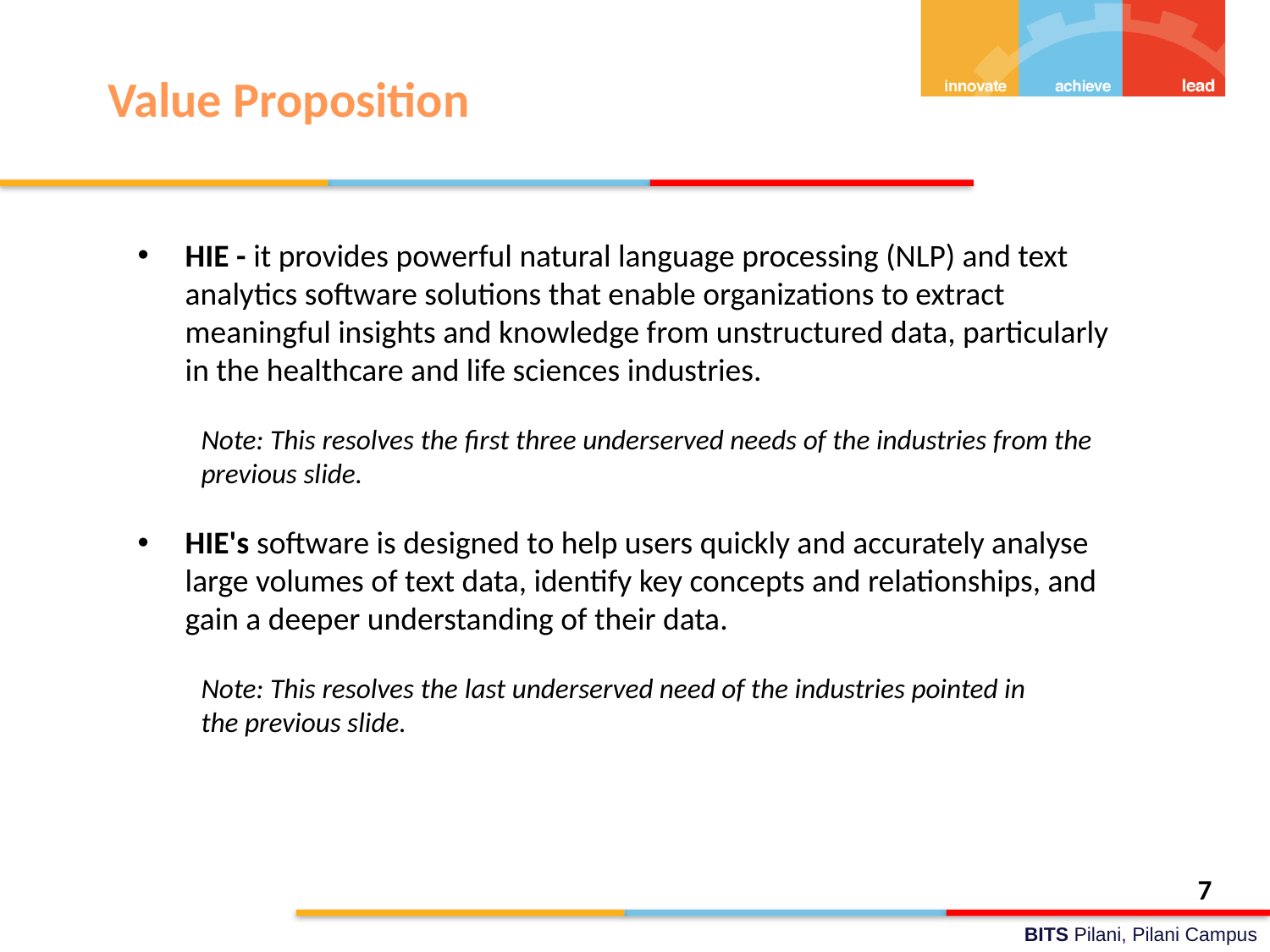

# Value Proposition

HIE - it provides powerful natural language processing (NLP) and text analytics software solutions that enable organizations to extract meaningful insights and knowledge from unstructured data, particularly in the healthcare and life sciences industries.

Note: This resolves the first three underserved needs of the industries from the previous slide.

HIE's software is designed to help users quickly and accurately analyse large volumes of text data, identify key concepts and relationships, and gain a deeper understanding of their data.

Note: This resolves the last underserved need of the industries pointed in the previous slide.
7